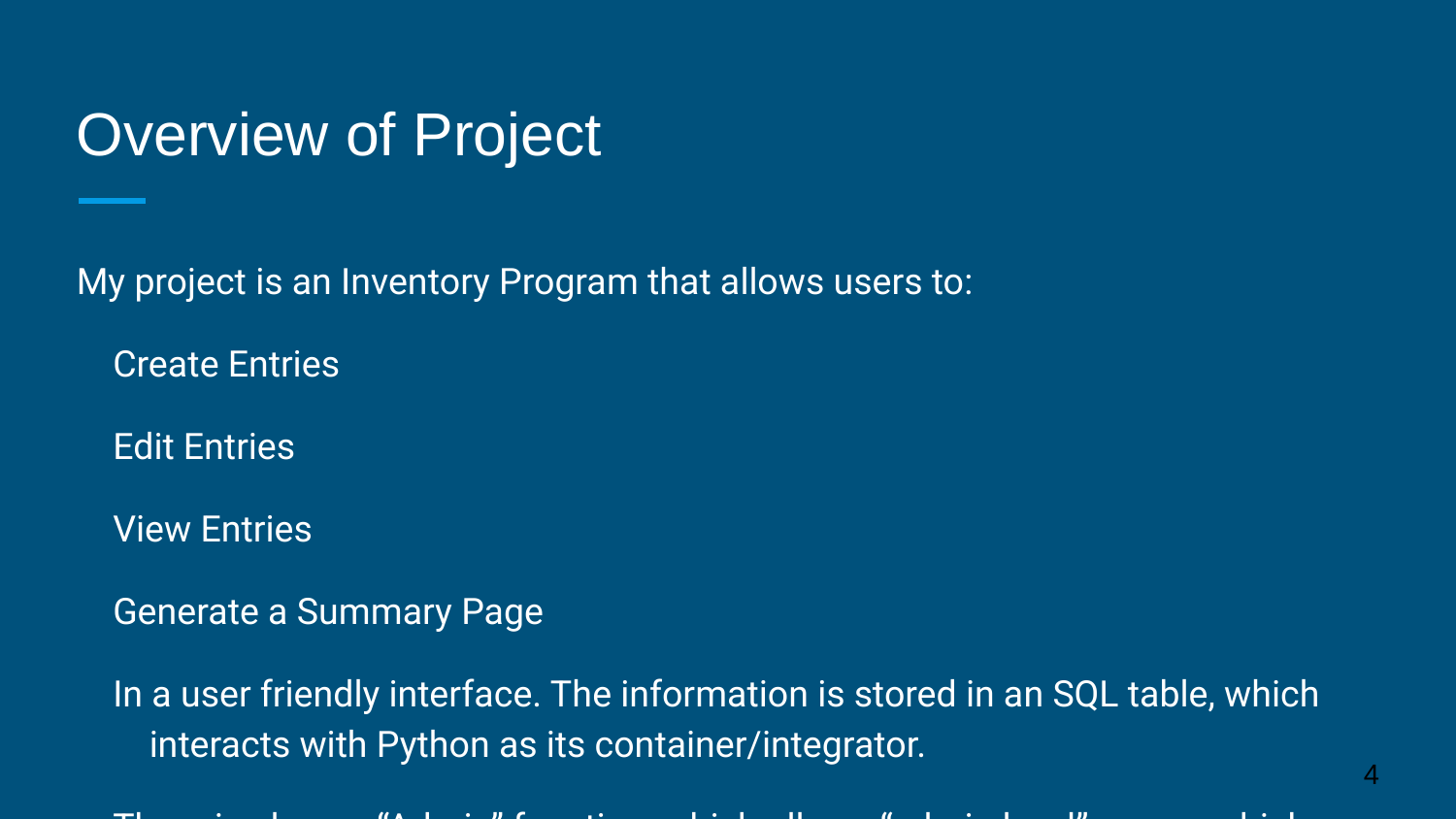

# Overview of Project
My project is an Inventory Program that allows users to:
Create Entries
Edit Entries
View Entries
Generate a Summary Page
In a user friendly interface. The information is stored in an SQL table, which interacts with Python as its container/integrator.
There is also an “Admin” function, which allows “admin level” usage, which includes deleting entries.

4